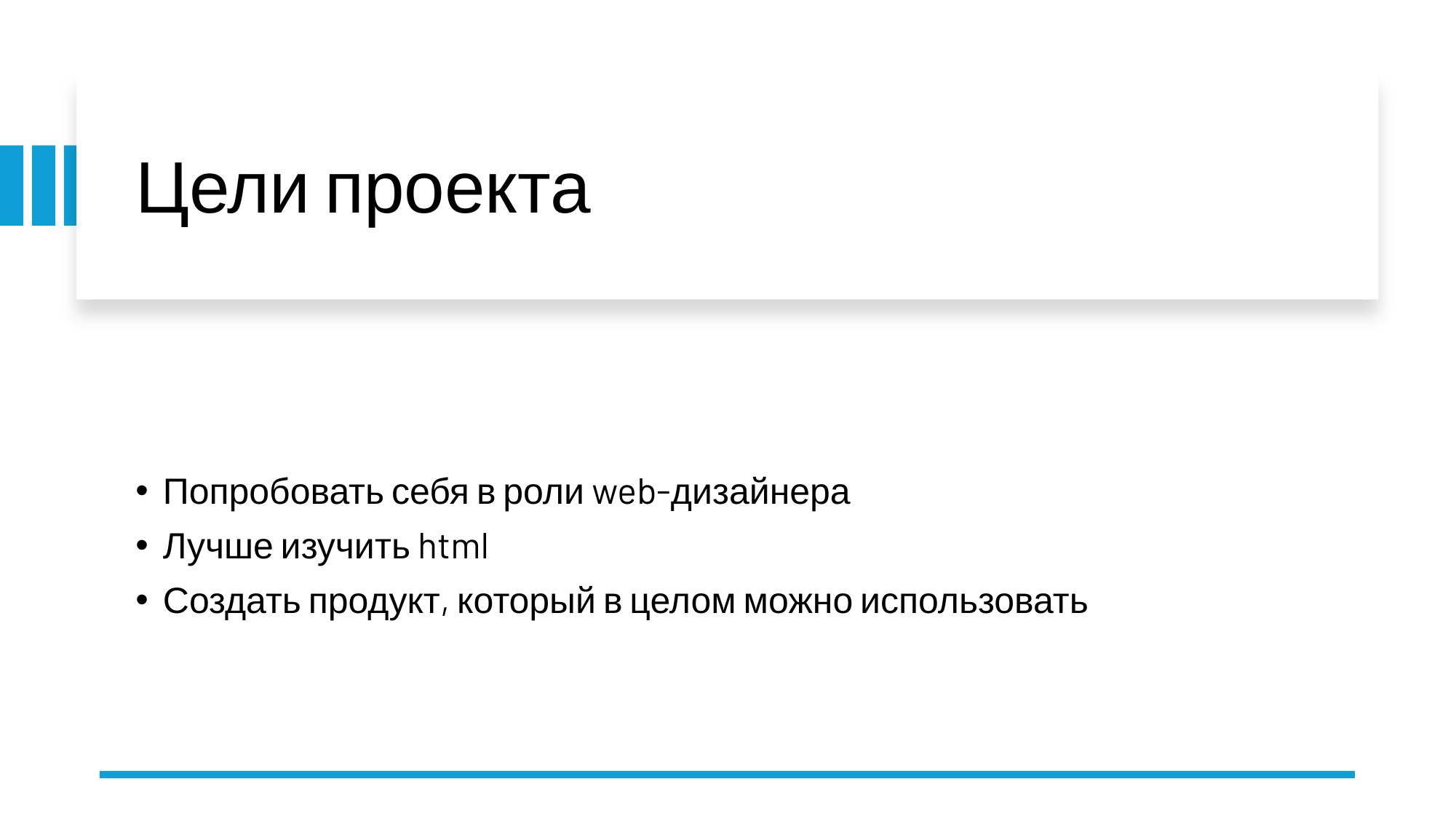

# Цели проекта

Попробовать себя в роли web-дизайнера
Лучше изучить html
Создать продукт, который в целом можно использовать